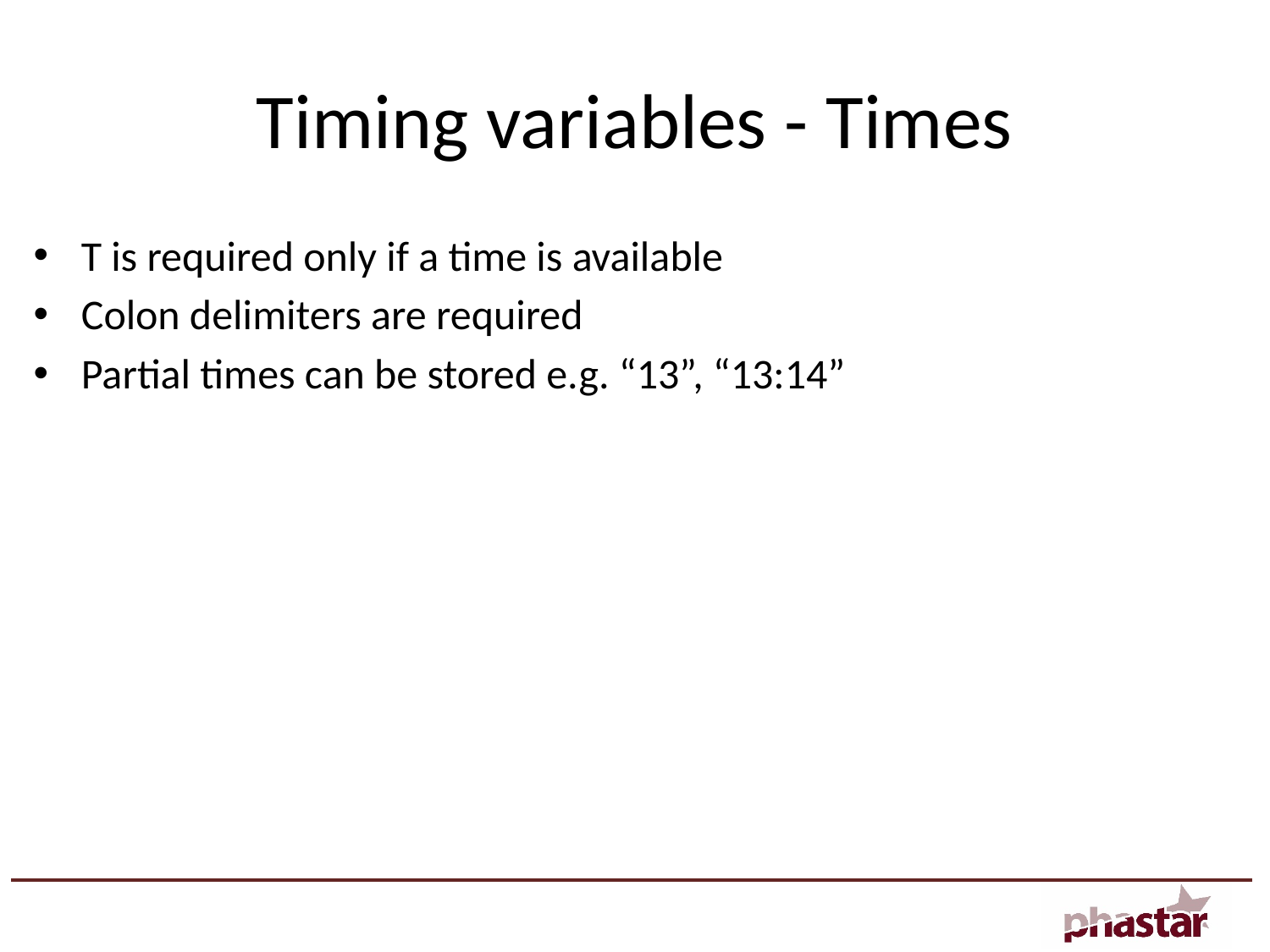

# Timing variables - Times
T is required only if a time is available
Colon delimiters are required
Partial times can be stored e.g. “13”, “13:14”